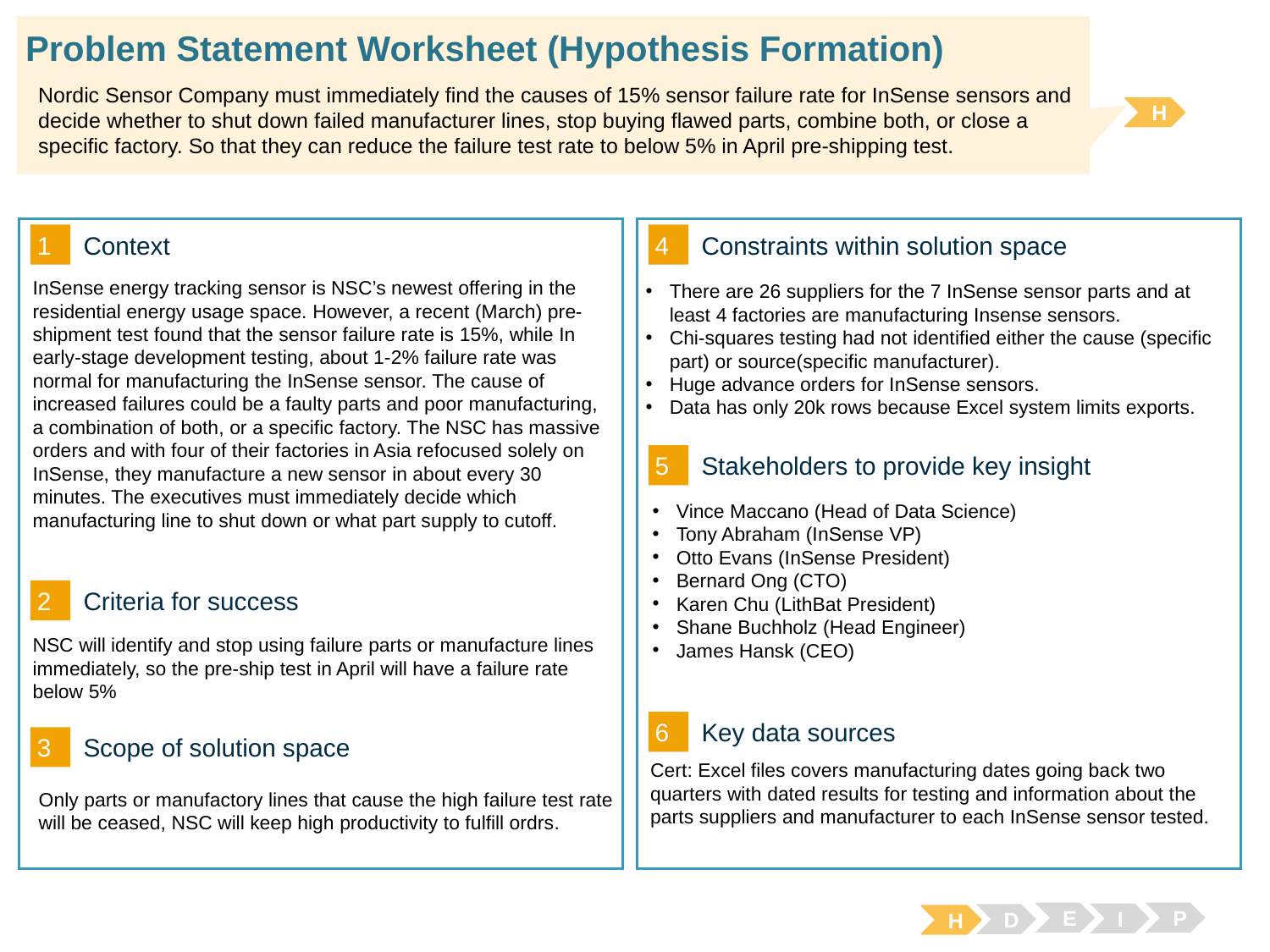

# Problem Statement Worksheet (Hypothesis Formation)
Nordic Sensor Company must immediately find the causes of 15% sensor failure rate for InSense sensors and decide whether to shut down failed manufacturer lines, stop buying flawed parts, combine both, or close a specific factory. So that they can reduce the failure test rate to below 5% in April pre-shipping test.
H

1
4
Context
Constraints within solution space
InSense energy tracking sensor is NSC’s newest offering in the residential energy usage space. However, a recent (March) pre-shipment test found that the sensor failure rate is 15%, while In early-stage development testing, about 1-2% failure rate was normal for manufacturing the InSense sensor. The cause of increased failures could be a faulty parts and poor manufacturing, a combination of both, or a specific factory. The NSC has massive orders and with four of their factories in Asia refocused solely on InSense, they manufacture a new sensor in about every 30 minutes. The executives must immediately decide which manufacturing line to shut down or what part supply to cutoff.
There are 26 suppliers for the 7 InSense sensor parts and at least 4 factories are manufacturing Insense sensors.
Chi-squares testing had not identified either the cause (specific part) or source(specific manufacturer).
Huge advance orders for InSense sensors.
Data has only 20k rows because Excel system limits exports.
5
Stakeholders to provide key insight
Vince Maccano (Head of Data Science)
Tony Abraham (InSense VP)
Otto Evans (InSense President)
Bernard Ong (CTO)
Karen Chu (LithBat President)
Shane Buchholz (Head Engineer)
James Hansk (CEO)

2
Criteria for success
NSC will identify and stop using failure parts or manufacture lines immediately, so the pre-ship test in April will have a failure rate below 5%
6
Key data sources
3
Scope of solution space
Cert: Excel files covers manufacturing dates going back two quarters with dated results for testing and information about the parts suppliers and manufacturer to each InSense sensor tested.
Only parts or manufactory lines that cause the high failure test rate will be ceased, NSC will keep high productivity to fulfill ordrs.
E
P
I
D
H